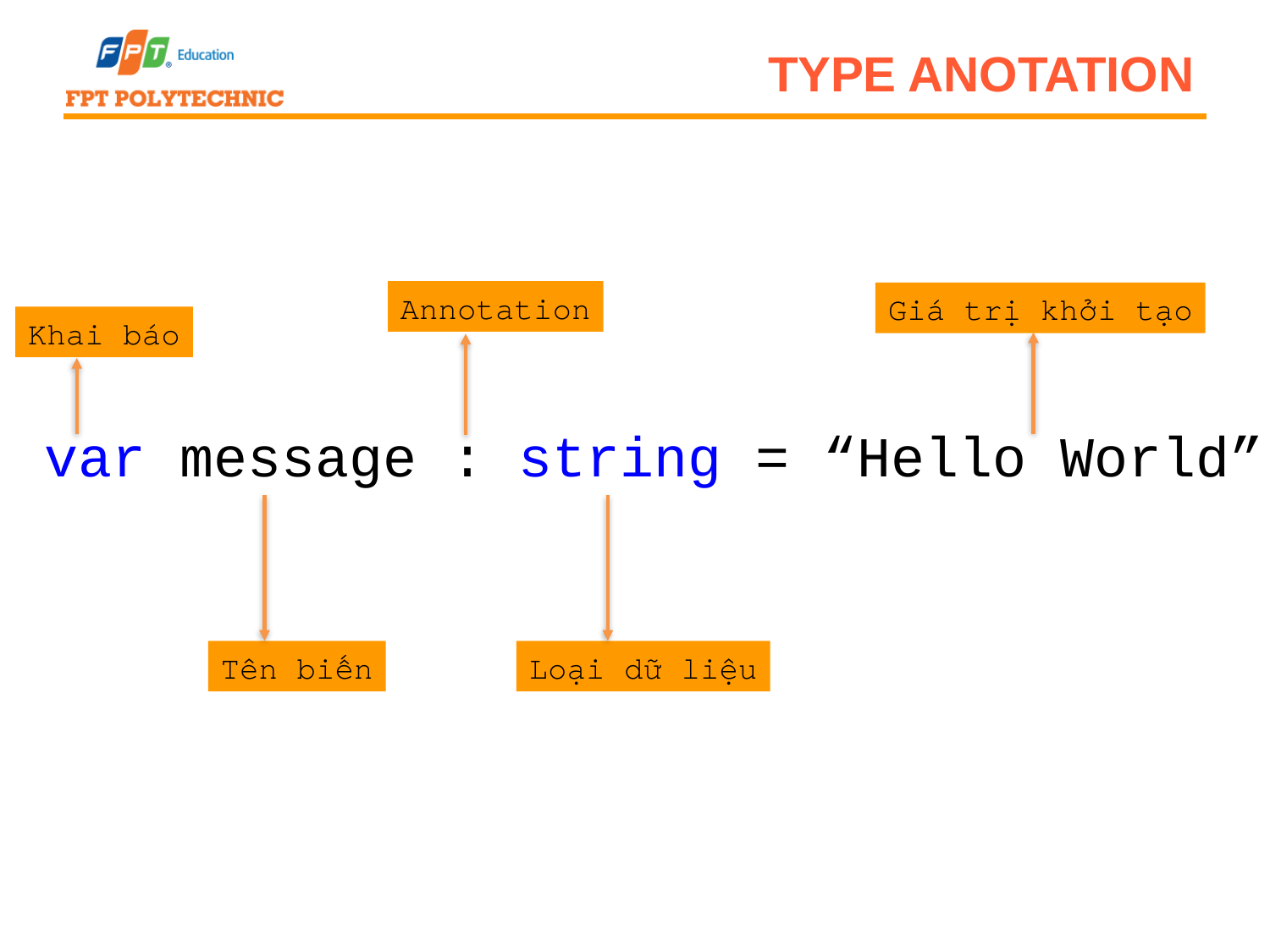

# TYPE ANOTATION
Annotation
Giá trị khởi tạo
Khai báo
var message : string = “Hello World”
Tên biến
Loại dữ liệu